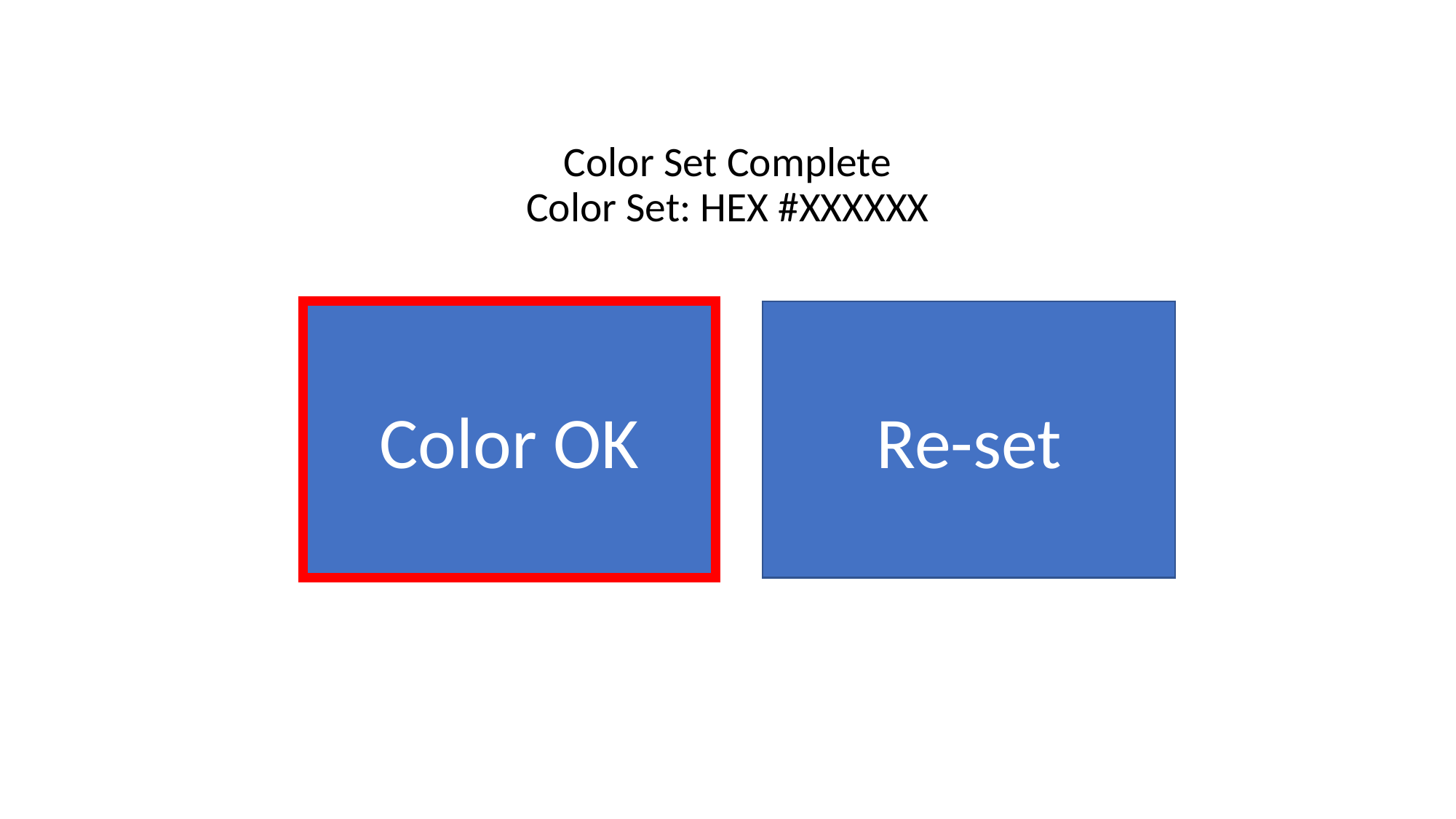

# Color Set Complete Color Set: HEX #XXXXXX
Color OK
Re-set